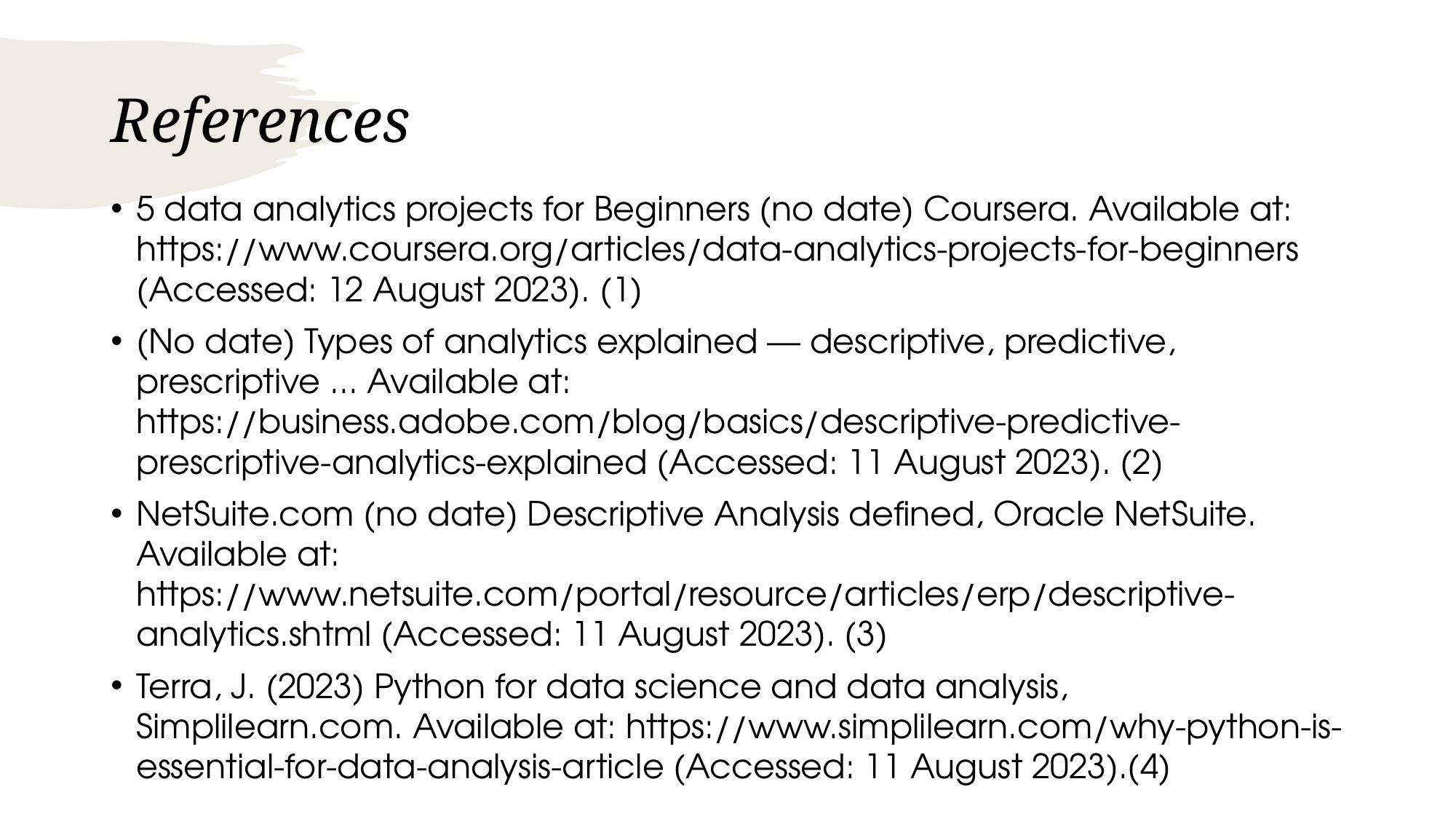

# References
5 data analytics projects for Beginners (no date) Coursera. Available at: https://www.coursera.org/articles/data-analytics-projects-for-beginners (Accessed: 12 August 2023). (1)
(No date) Types of analytics explained — descriptive, predictive, prescriptive ... Available at: https://business.adobe.com/blog/basics/descriptive-predictive-prescriptive-analytics-explained (Accessed: 11 August 2023). (2)
NetSuite.com (no date) Descriptive Analysis defined, Oracle NetSuite. Available at: https://www.netsuite.com/portal/resource/articles/erp/descriptive-analytics.shtml (Accessed: 11 August 2023). (3)
Terra, J. (2023) Python for data science and data analysis, Simplilearn.com. Available at: https://www.simplilearn.com/why-python-is-essential-for-data-analysis-article (Accessed: 11 August 2023).(4)